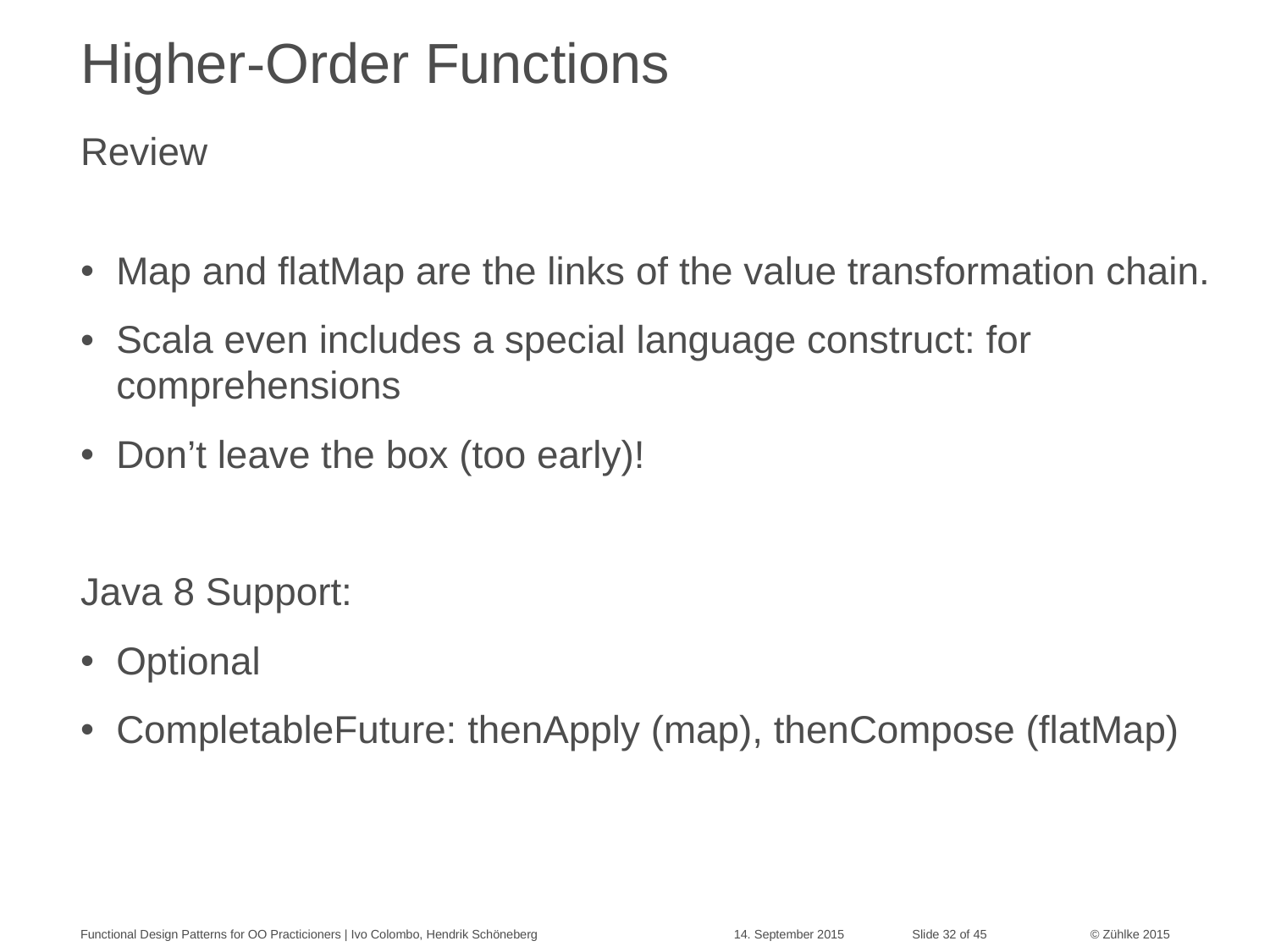

# Higher-Order Functions
Review
Map and flatMap are the links of the value transformation chain.
Scala even includes a special language construct: for comprehensions
Don’t leave the box (too early)!

Java 8 Support:
Optional
CompletableFuture: thenApply (map), thenCompose (flatMap)
Functional Design Patterns for OO Practicioners | Ivo Colombo, Hendrik Schöneberg
14. September 2015
Slide 32 of 45